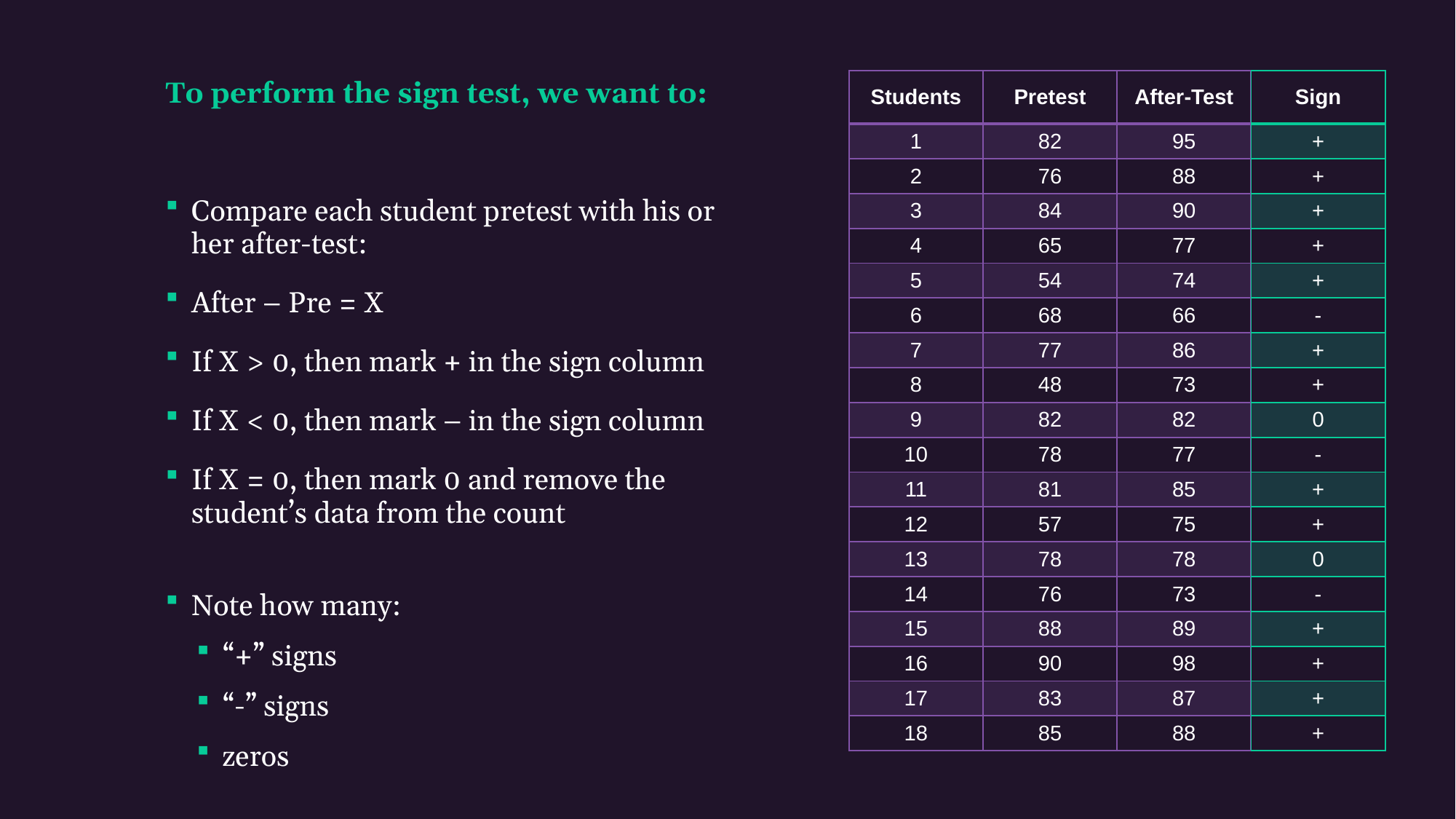

To perform the sign test, we want to:

Compare each student pretest with his or her after-test:
After – Pre = X
If X > 0, then mark + in the sign column
If X < 0, then mark – in the sign column
If X = 0, then mark 0 and remove the student’s data from the count
Note how many:
“+” signs
“-” signs
zeros

| Students | Pretest | After-Test |
| --- | --- | --- |
| 1 | 82 | 95 |
| 2 | 76 | 88 |
| 3 | 84 | 90 |
| 4 | 65 | 77 |
| 5 | 54 | 74 |
| 6 | 68 | 66 |
| 7 | 77 | 86 |
| 8 | 48 | 73 |
| 9 | 82 | 82 |
| 10 | 78 | 77 |
| 11 | 81 | 85 |
| 12 | 57 | 75 |
| 13 | 78 | 78 |
| 14 | 76 | 73 |
| 15 | 88 | 89 |
| 16 | 90 | 98 |
| 17 | 83 | 87 |
| 18 | 85 | 88 |
| Sign |
| --- |
| + |
| + |
| + |
| + |
| + |
| - |
| + |
| + |
| 0 |
| - |
| + |
| + |
| 0 |
| - |
| + |
| + |
| + |
| + |